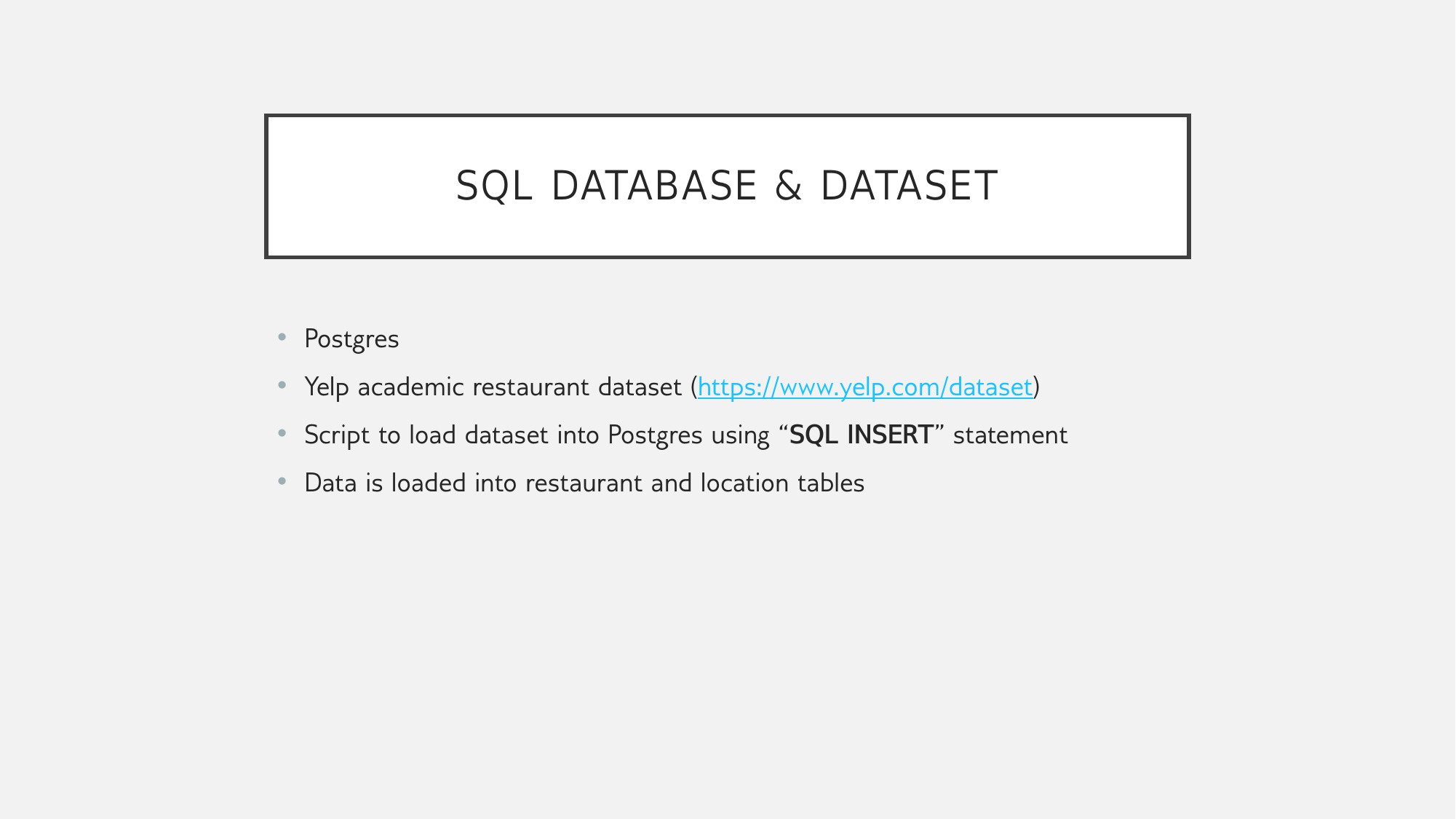

# SQL database & dataset
Postgres
Yelp academic restaurant dataset (https://www.yelp.com/dataset)
Script to load dataset into Postgres using “SQL INSERT” statement
Data is loaded into restaurant and location tables